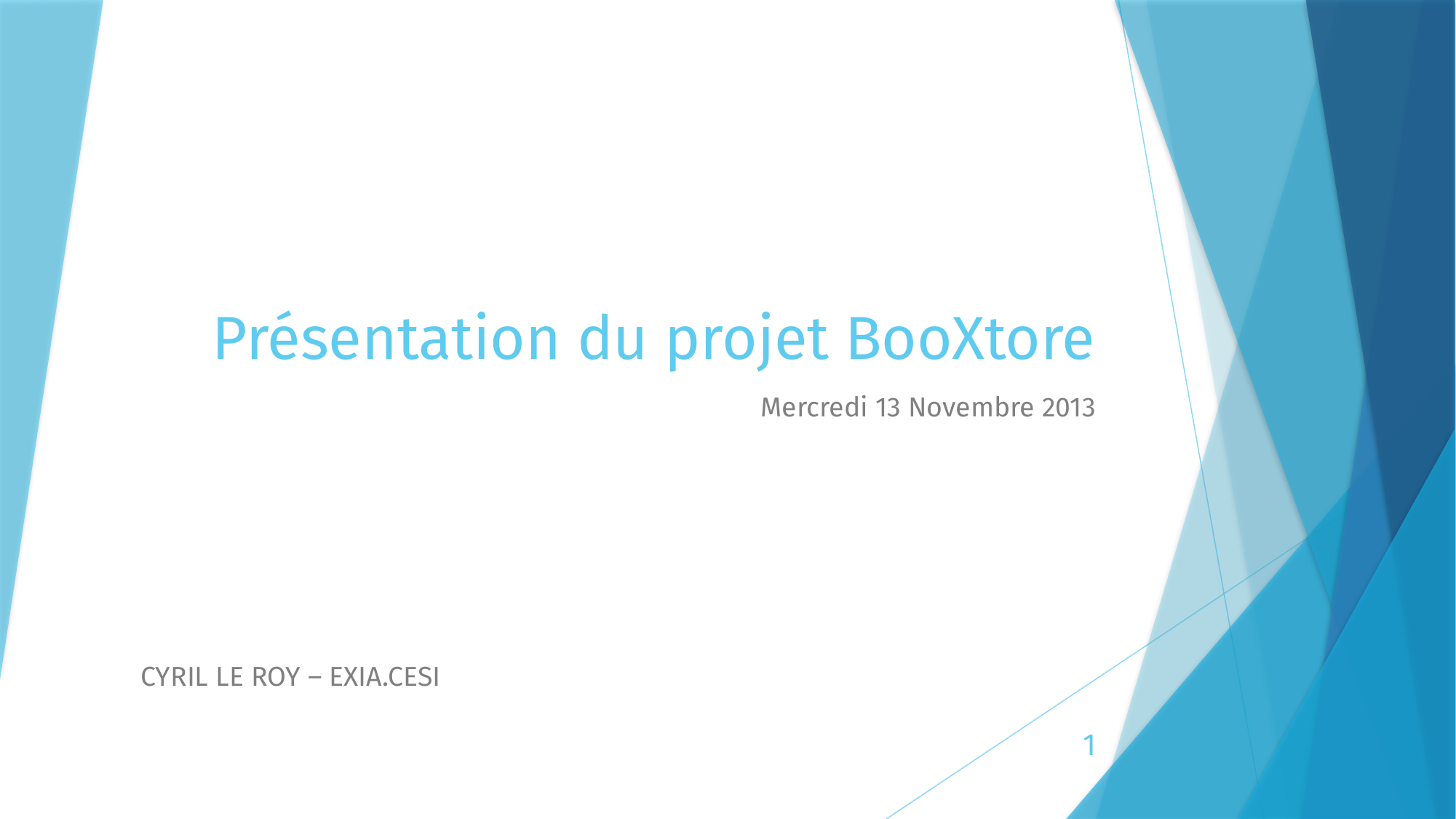

# Présentation du projet BooXtore
Mercredi 13 Novembre 2013
CYRIL LE ROY – EXIA.CESI
1